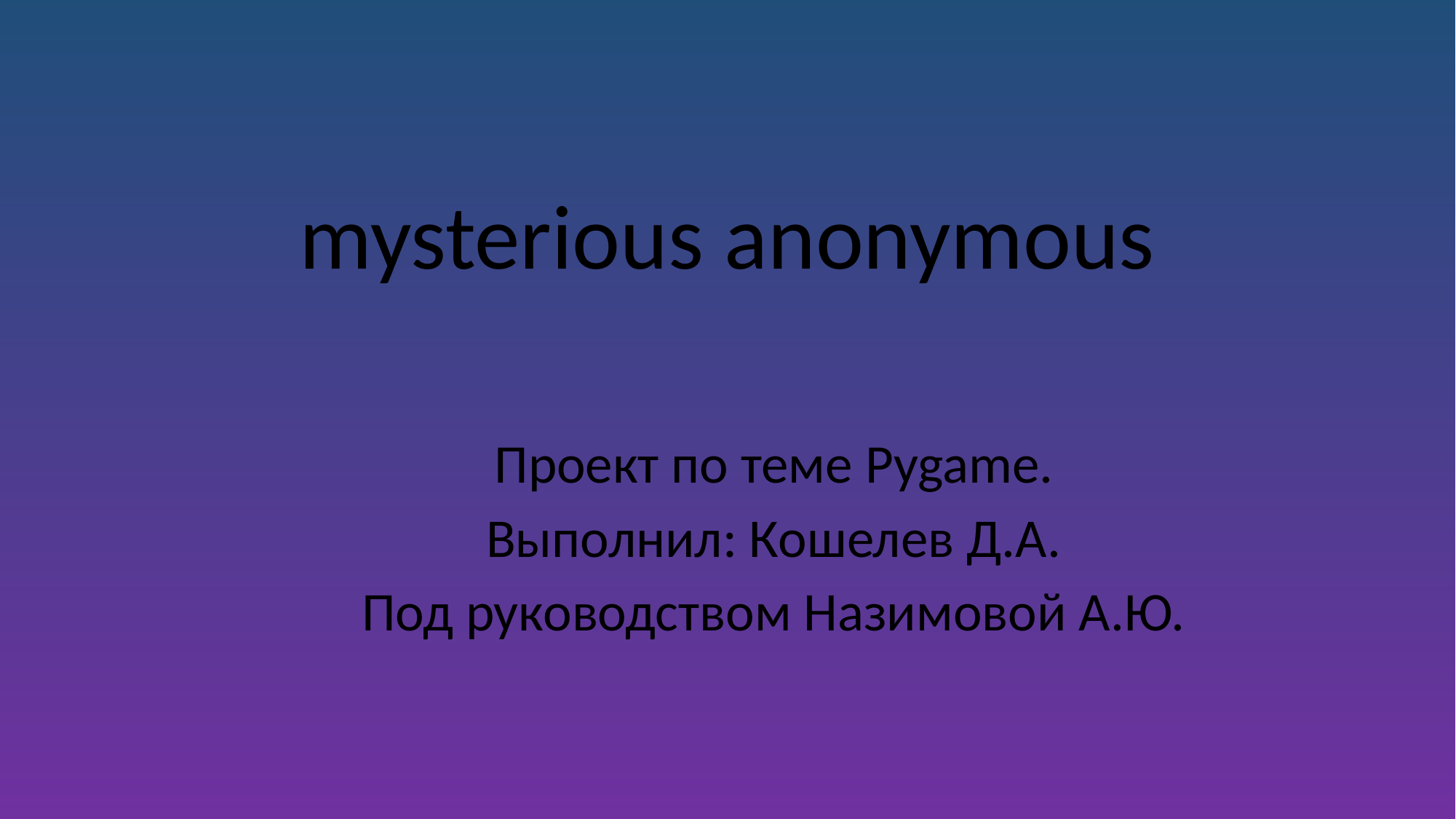

# mysterious anonymous
Проект по теме Pygame.
Выполнил: Кошелев Д.А.
Под руководством Назимовой А.Ю.